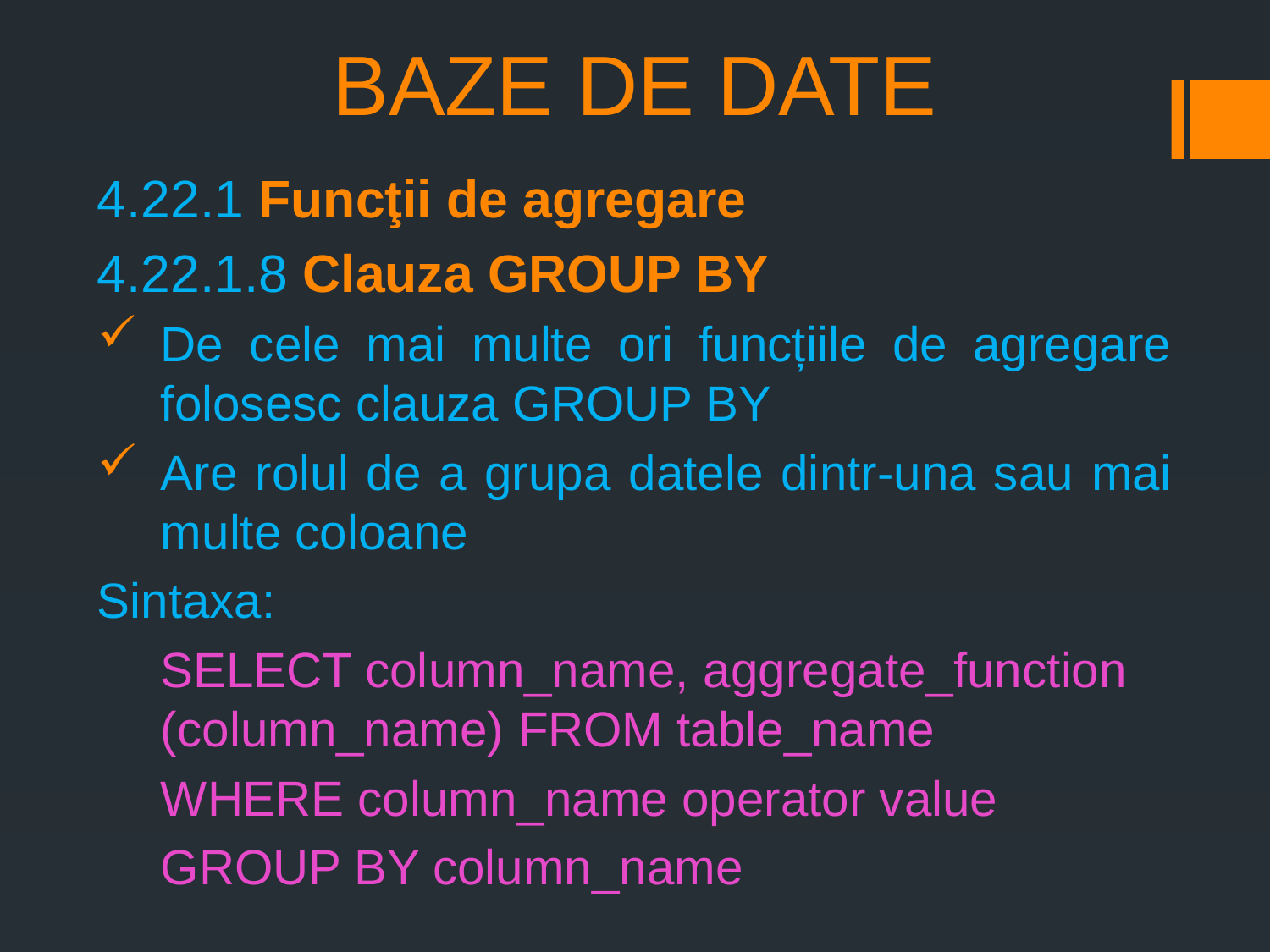

# BAZE DE DATE
4.22.1 Funcţii de agregare
4.22.1.8 Clauza GROUP BY
De cele mai multe ori funcțiile de agregare folosesc clauza GROUP BY
Are rolul de a grupa datele dintr-una sau mai multe coloane
Sintaxa:
SELECT column_name, aggregate_function (column_name) FROM table_name
WHERE column_name operator value
GROUP BY column_name